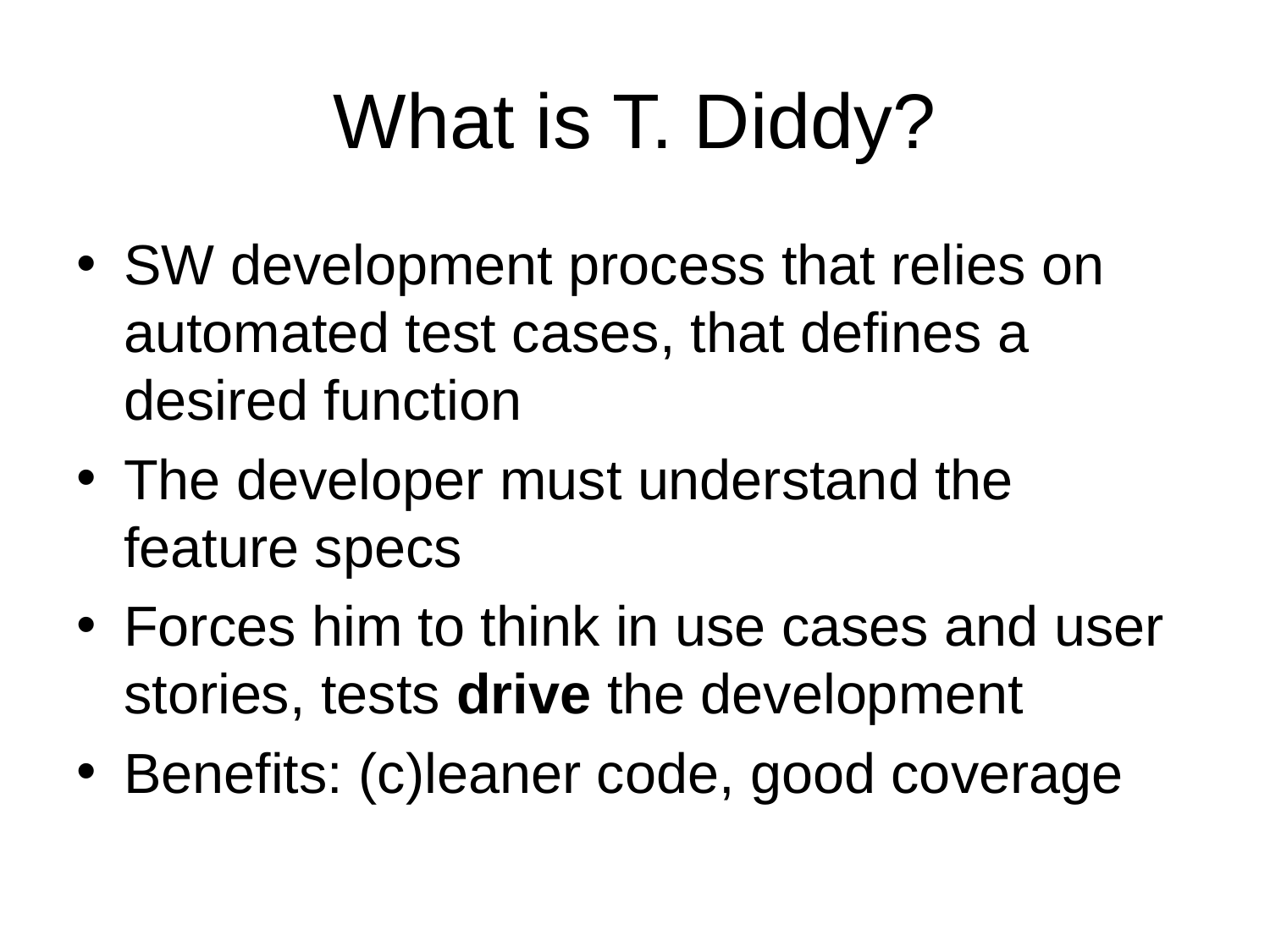

# What is T. Diddy?
SW development process that relies on automated test cases, that defines a desired function
The developer must understand the feature specs
Forces him to think in use cases and user stories, tests drive the development
Benefits: (c)leaner code, good coverage